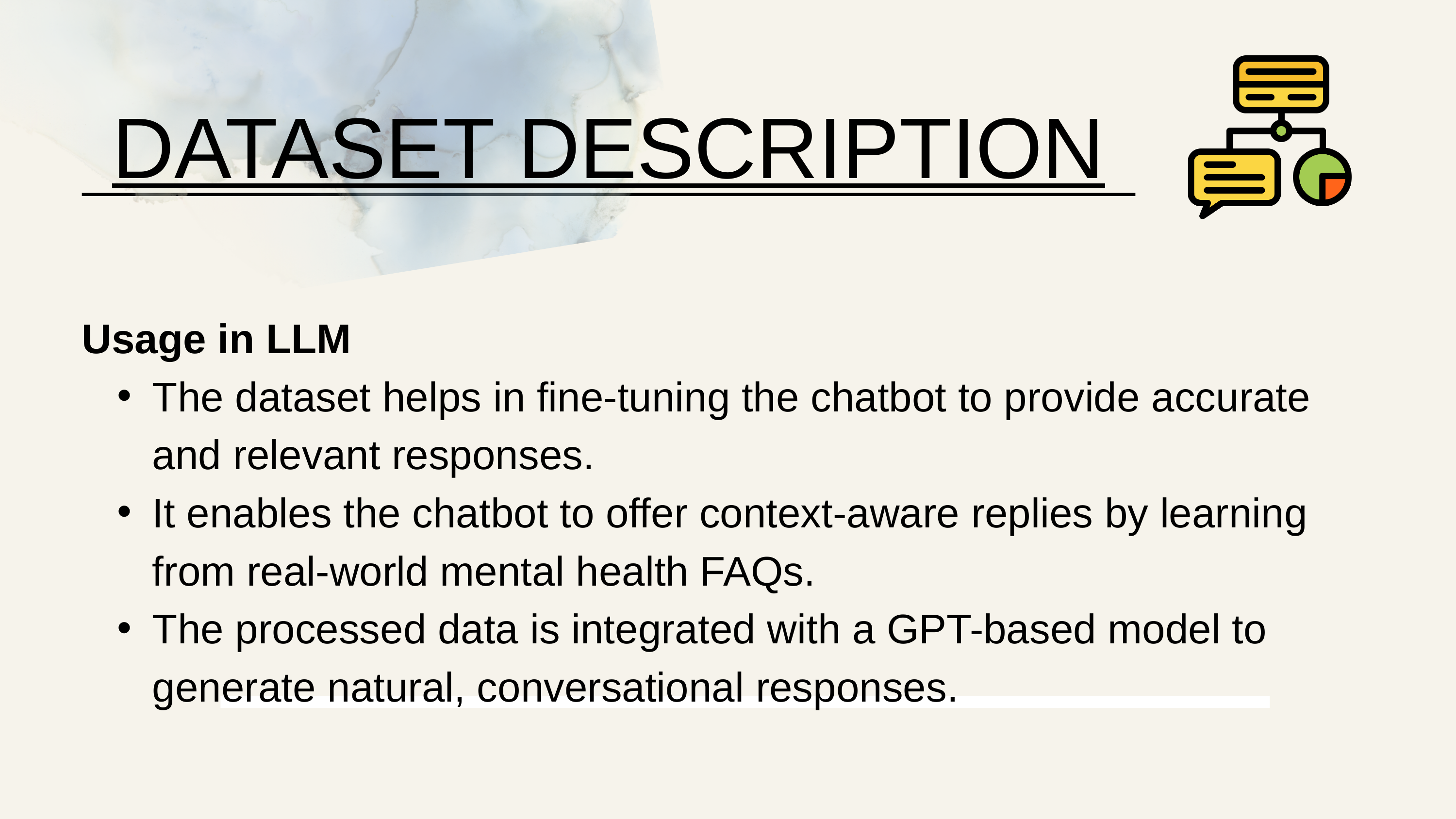

DATASET DESCRIPTION

Usage in LLM
The dataset helps in fine-tuning the chatbot to provide accurate and relevant responses.
It enables the chatbot to offer context-aware replies by learning from real-world mental health FAQs.
The processed data is integrated with a GPT-based model to generate natural, conversational responses.